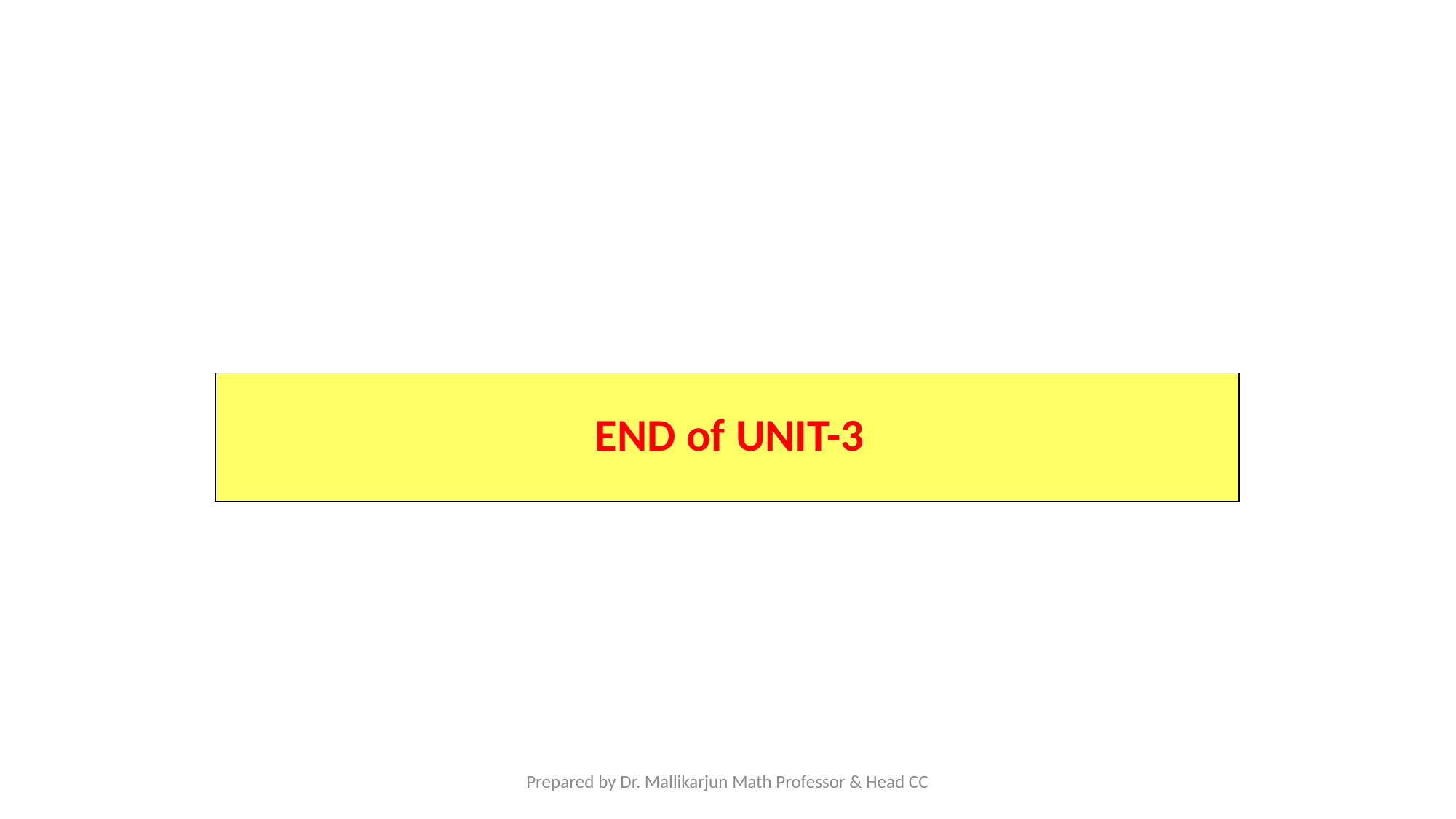

END of UNIT-3

Prepared by Dr. Mallikarjun Math Professor & Head CC